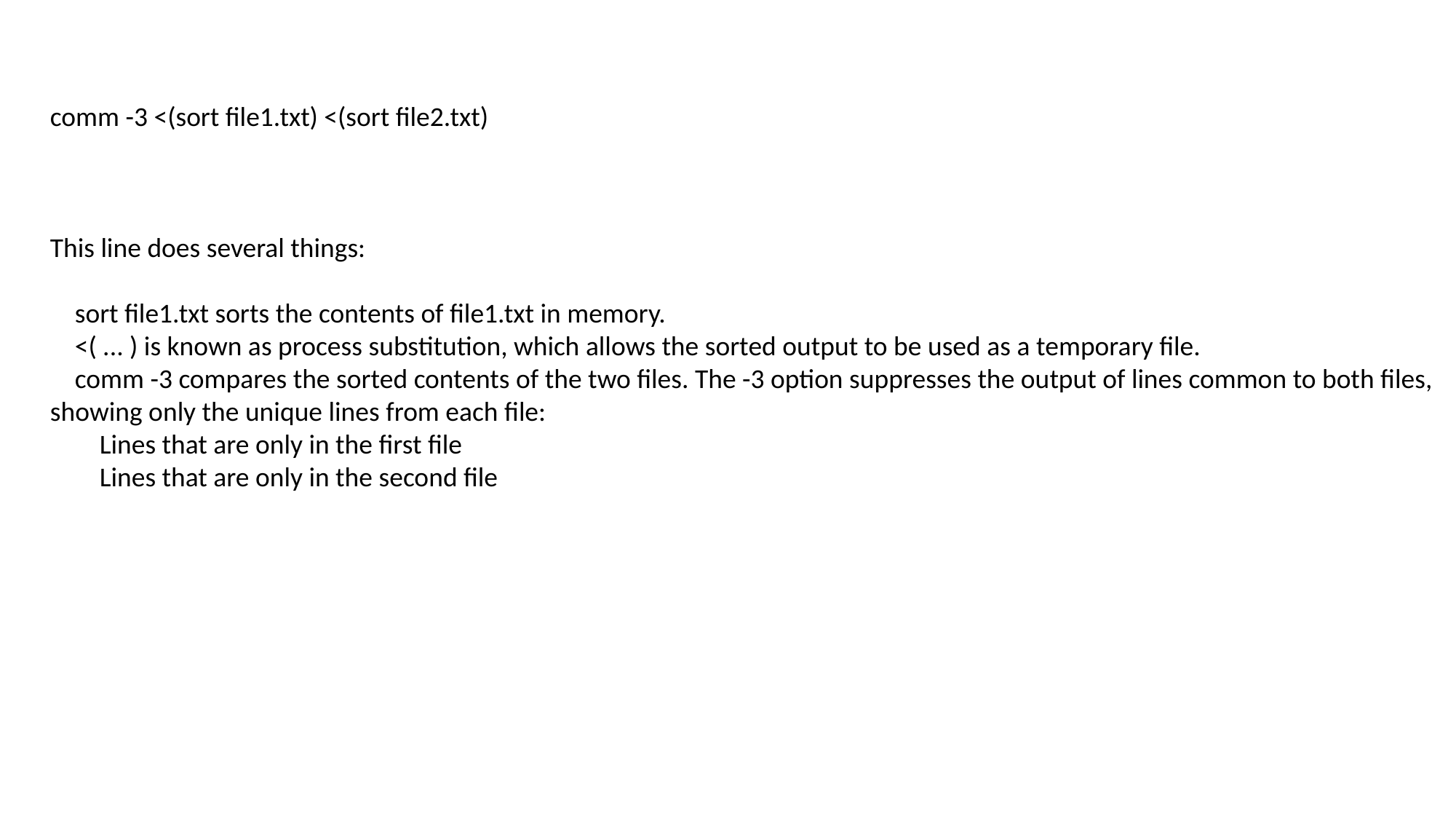

comm -3 <(sort file1.txt) <(sort file2.txt)

This line does several things:

    sort file1.txt sorts the contents of file1.txt in memory.
    <( ... ) is known as process substitution, which allows the sorted output to be used as a temporary file.
    comm -3 compares the sorted contents of the two files. The -3 option suppresses the output of lines common to both files,   showing only the unique lines from each file:
        Lines that are only in the first file
        Lines that are only in the second file